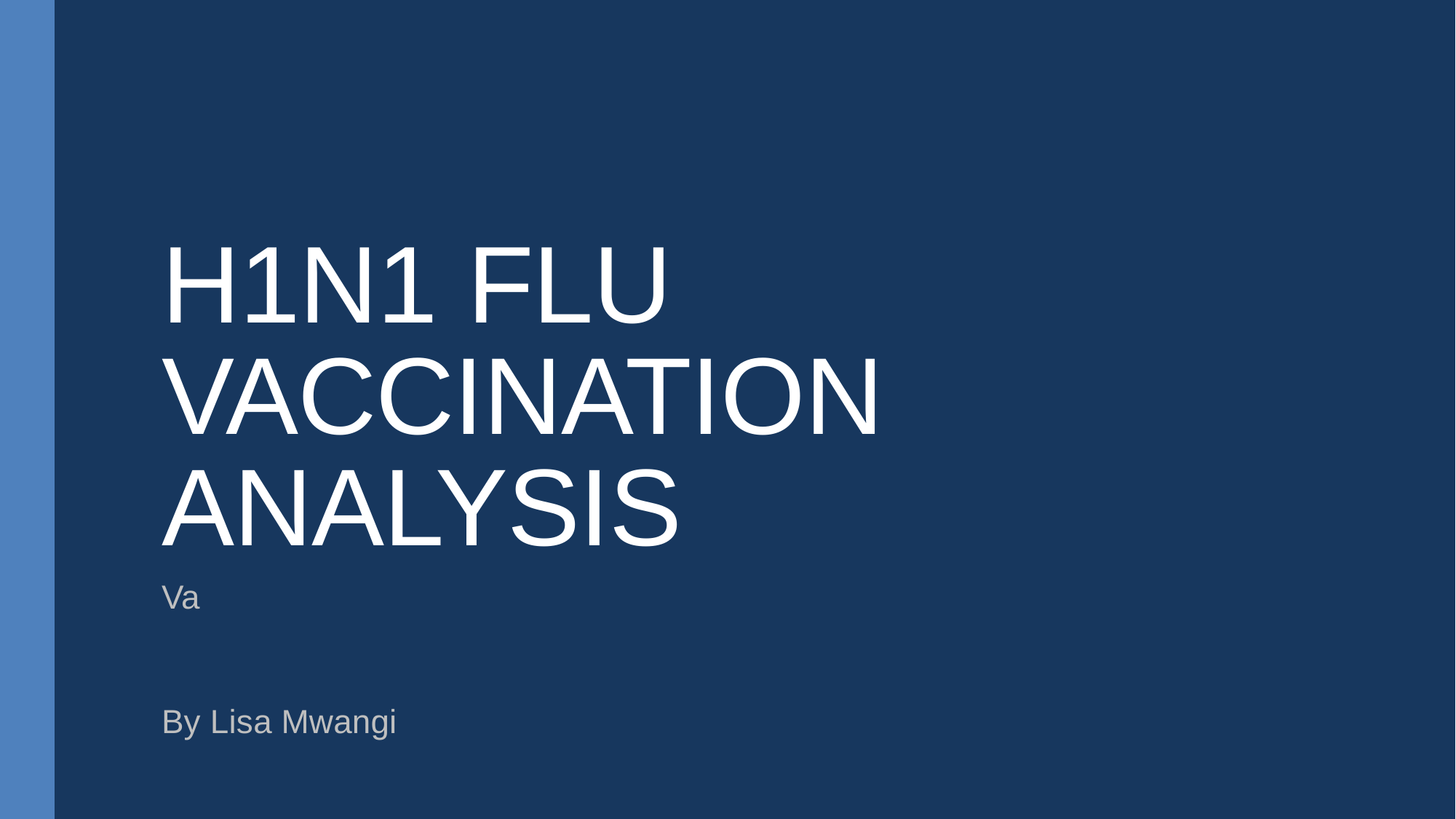

# H1N1 FLU VACCINATION ANALYSIS
Va

By Lisa Mwangi